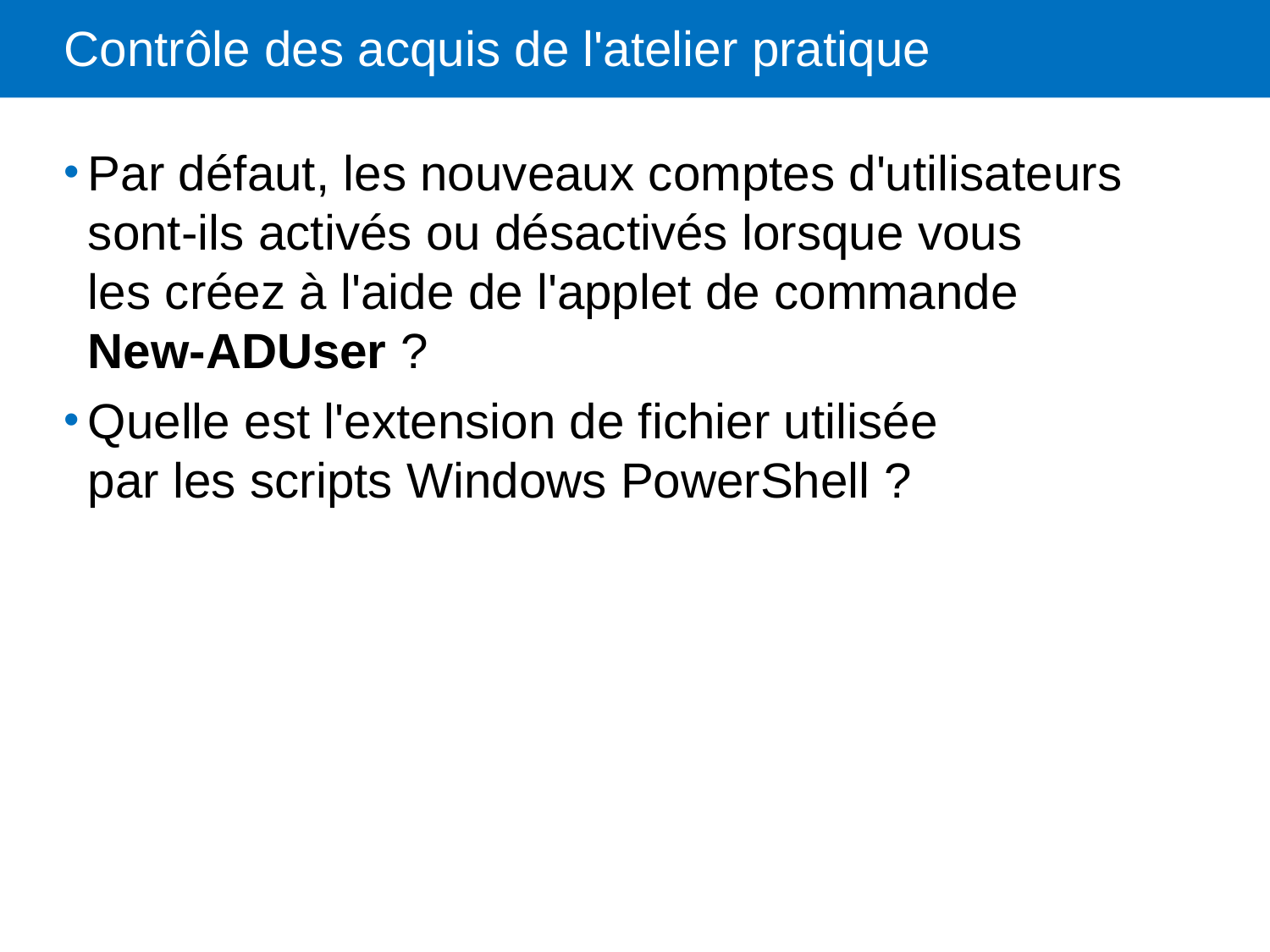

# Contrôle des acquis de l'atelier pratique
Par défaut, les nouveaux comptes d'utilisateurs sont-ils activés ou désactivés lorsque vous les créez à l'aide de l'applet de commande
New-ADUser ?
Quelle est l'extension de fichier utilisée par les scripts Windows PowerShell ?